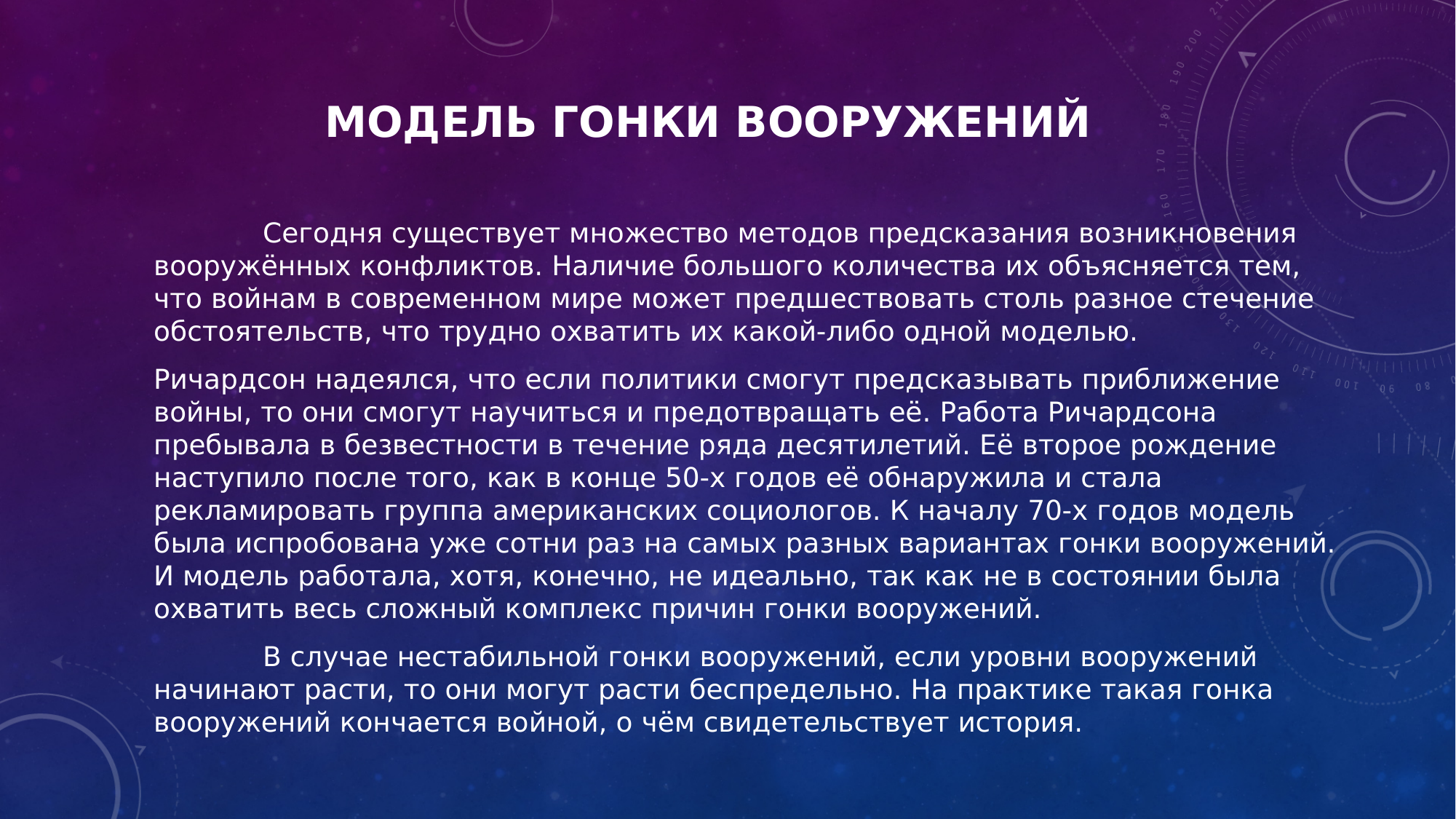

# Модель гонки вооружений
	Сегодня существует множество методов предсказания возникновения вооружённых конфликтов. Наличие большого количества их объясняется тем, что войнам в современном мире может предшествовать столь разное стечение обстоятельств, что трудно охватить их какой-либо одной моделью.
Ричардсон надеялся, что если политики смогут предсказывать приближение войны, то они смогут научиться и предотвращать её. Работа Ричардсона пребывала в безвестности в течение ряда десятилетий. Её второе рождение наступило после того, как в конце 50-х годов её обнаружила и стала рекламировать группа американских социологов. К началу 70-х годов модель была испробована уже сотни раз на самых разных вариантах гонки вооружений. И модель работала, хотя, конечно, не идеально, так как не в состоянии была охватить весь сложный комплекс причин гонки вооружений.
	В случае нестабильной гонки вооружений, если уровни вооружений начинают расти, то они могут расти беспредельно. На практике такая гонка вооружений кончается войной, о чём свидетельствует история.